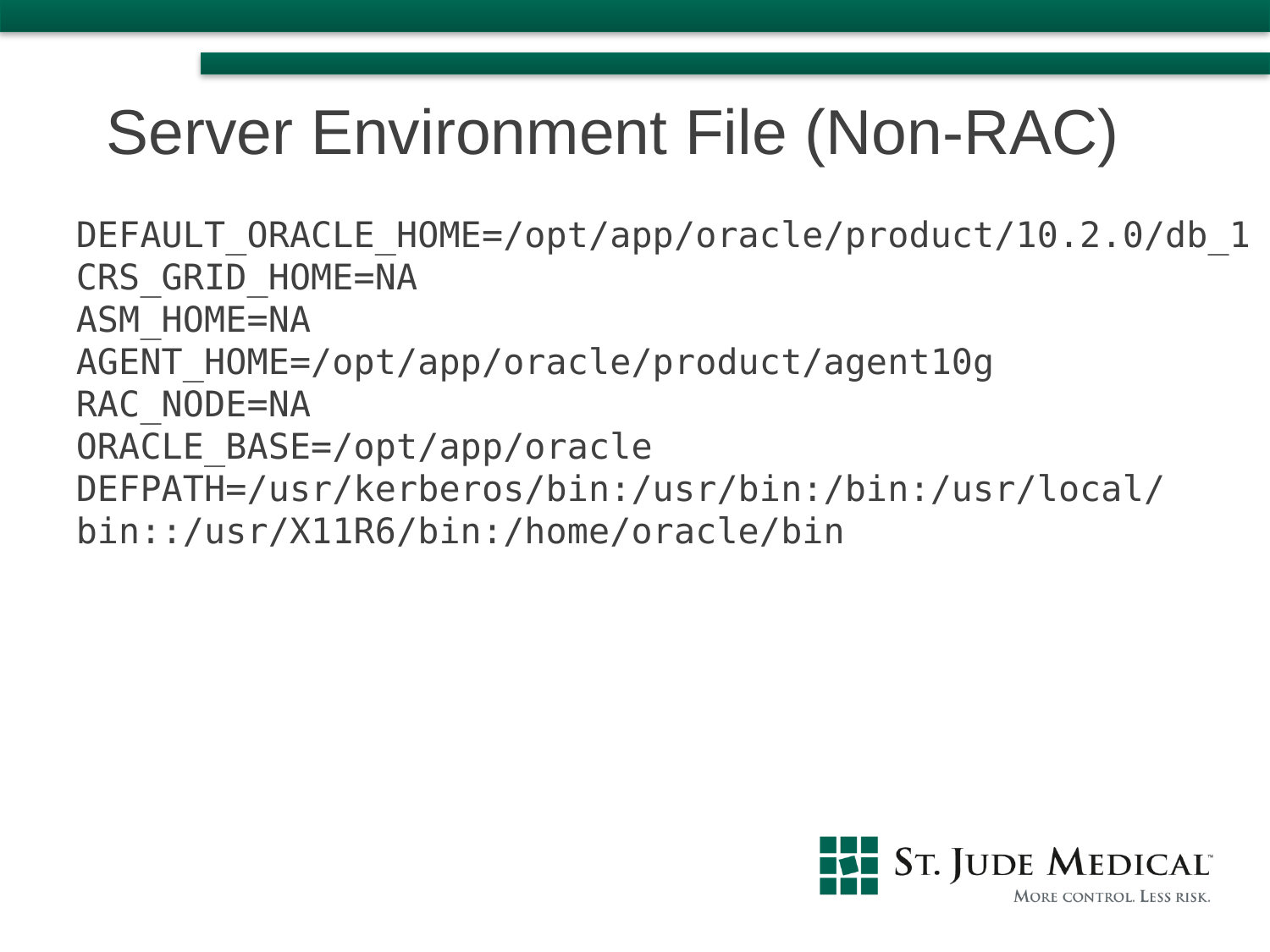

Server Environment File (Non-RAC)

DEFAULT_ORACLE_HOME=/opt/app/oracle/product/10.2.0/db_1
CRS_GRID_HOME=NA
ASM_HOME=NA
AGENT_HOME=/opt/app/oracle/product/agent10g
RAC_NODE=NA
ORACLE_BASE=/opt/app/oracle
DEFPATH=/usr/kerberos/bin:/usr/bin:/bin:/usr/local/bin::/usr/X11R6/bin:/home/oracle/bin